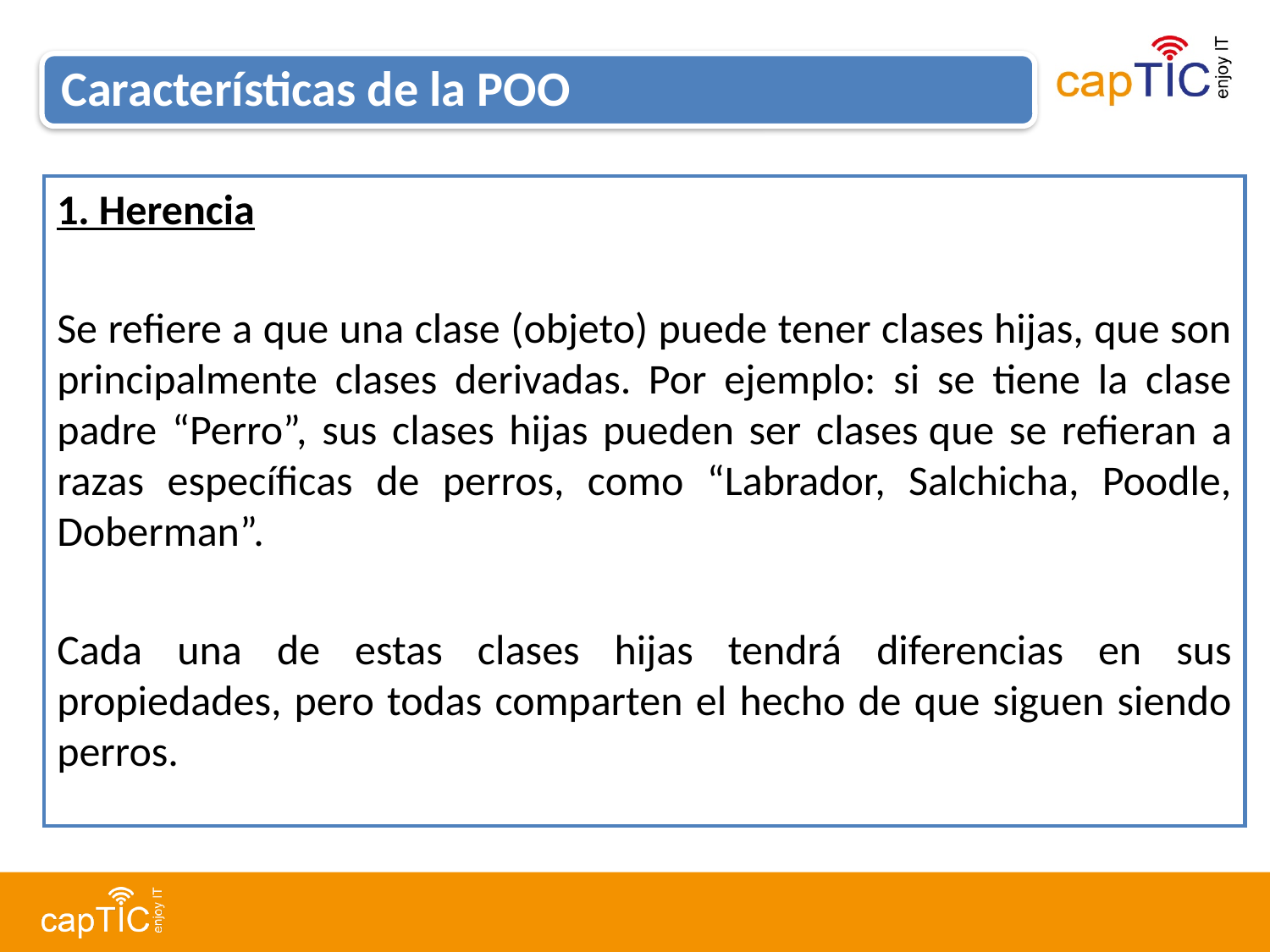

Características de la POO
1. Herencia

Se refiere a que una clase (objeto) puede tener clases hijas, que son principalmente clases derivadas. Por ejemplo: si se tiene la clase padre “Perro”, sus clases hijas pueden ser clases que se refieran a razas específicas de perros, como “Labrador, Salchicha, Poodle, Doberman”.

Cada una de estas clases hijas tendrá diferencias en sus propiedades, pero todas comparten el hecho de que siguen siendo perros.